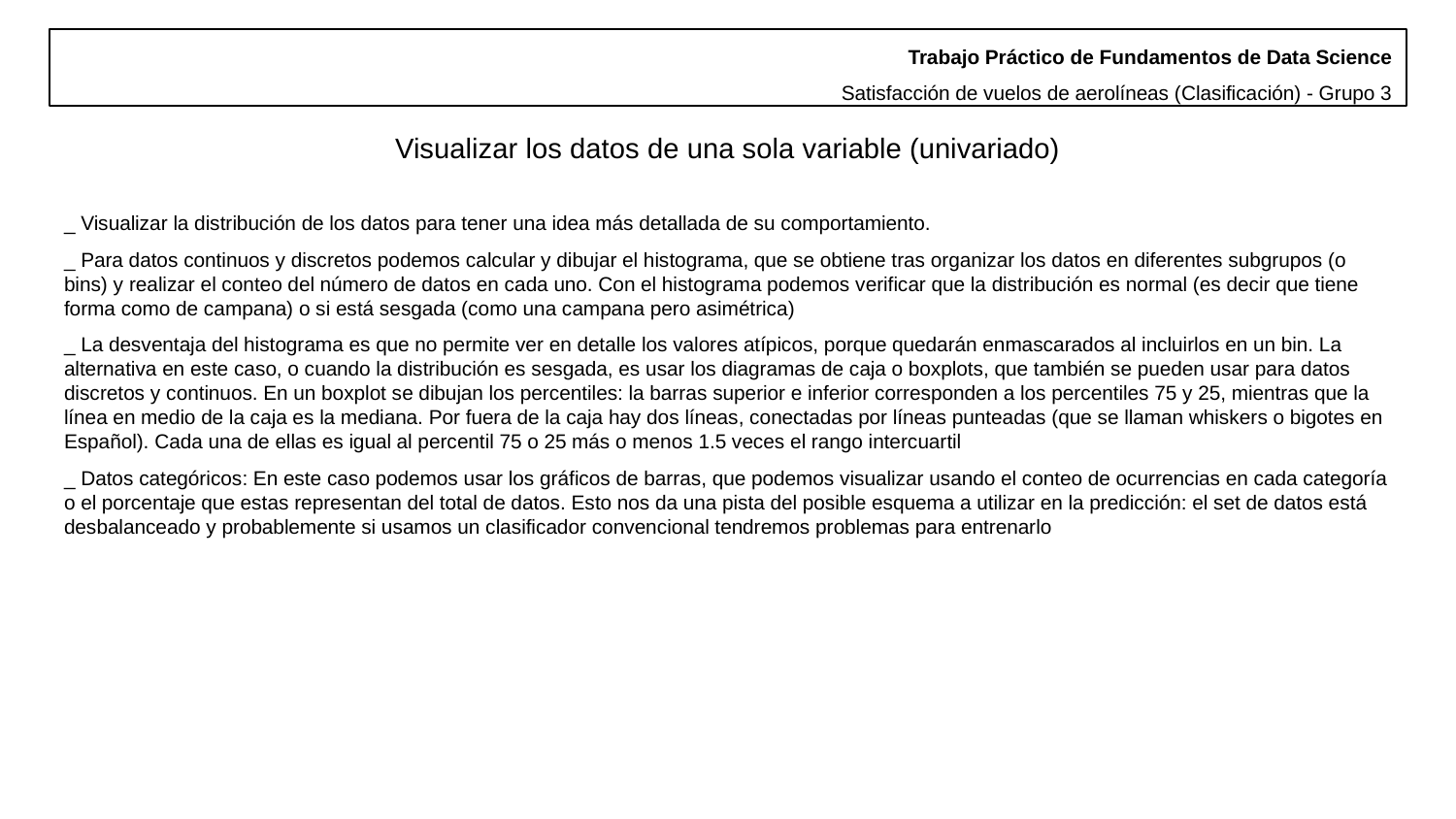

Trabajo Práctico de Fundamentos de Data Science
Satisfacción de vuelos de aerolíneas (Clasificación) - Grupo 3
Visualizar los datos de una sola variable (univariado)
_ Visualizar la distribución de los datos para tener una idea más detallada de su comportamiento.
_ Para datos continuos y discretos podemos calcular y dibujar el histograma, que se obtiene tras organizar los datos en diferentes subgrupos (o bins) y realizar el conteo del número de datos en cada uno. Con el histograma podemos verificar que la distribución es normal (es decir que tiene forma como de campana) o si está sesgada (como una campana pero asimétrica)
_ La desventaja del histograma es que no permite ver en detalle los valores atípicos, porque quedarán enmascarados al incluirlos en un bin. La alternativa en este caso, o cuando la distribución es sesgada, es usar los diagramas de caja o boxplots, que también se pueden usar para datos discretos y continuos. En un boxplot se dibujan los percentiles: la barras superior e inferior corresponden a los percentiles 75 y 25, mientras que la línea en medio de la caja es la mediana. Por fuera de la caja hay dos líneas, conectadas por líneas punteadas (que se llaman whiskers o bigotes en Español). Cada una de ellas es igual al percentil 75 o 25 más o menos 1.5 veces el rango intercuartil
_ Datos categóricos: En este caso podemos usar los gráficos de barras, que podemos visualizar usando el conteo de ocurrencias en cada categoría o el porcentaje que estas representan del total de datos. Esto nos da una pista del posible esquema a utilizar en la predicción: el set de datos está desbalanceado y probablemente si usamos un clasificador convencional tendremos problemas para entrenarlo